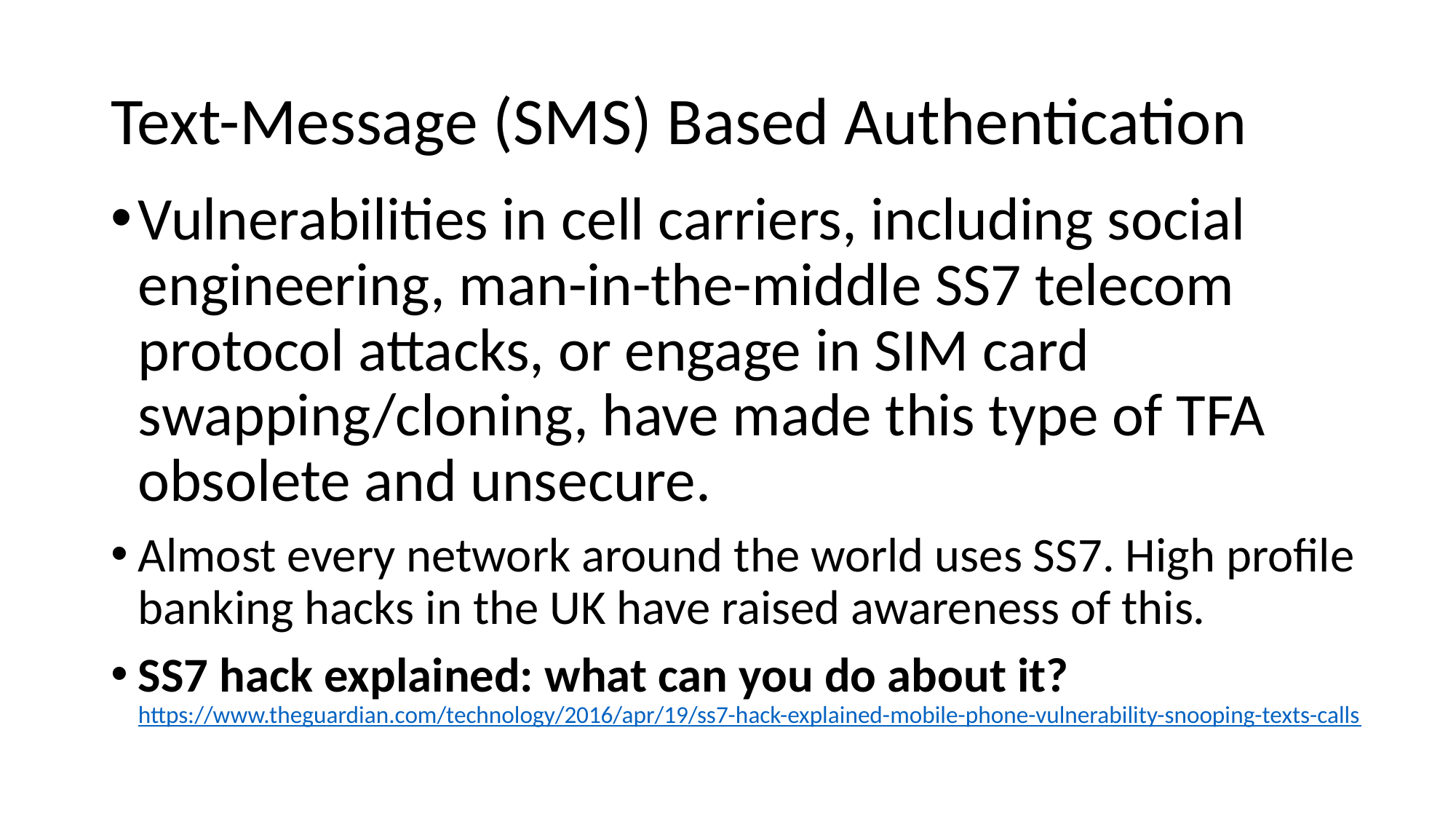

# Text-Message (SMS) Based Authentication
Vulnerabilities in cell carriers, including social engineering, man-in-the-middle SS7 telecom protocol attacks, or engage in SIM card swapping/cloning, have made this type of TFA obsolete and unsecure.
Almost every network around the world uses SS7. High profile banking hacks in the UK have raised awareness of this.
SS7 hack explained: what can you do about it? https://www.theguardian.com/technology/2016/apr/19/ss7-hack-explained-mobile-phone-vulnerability-snooping-texts-calls